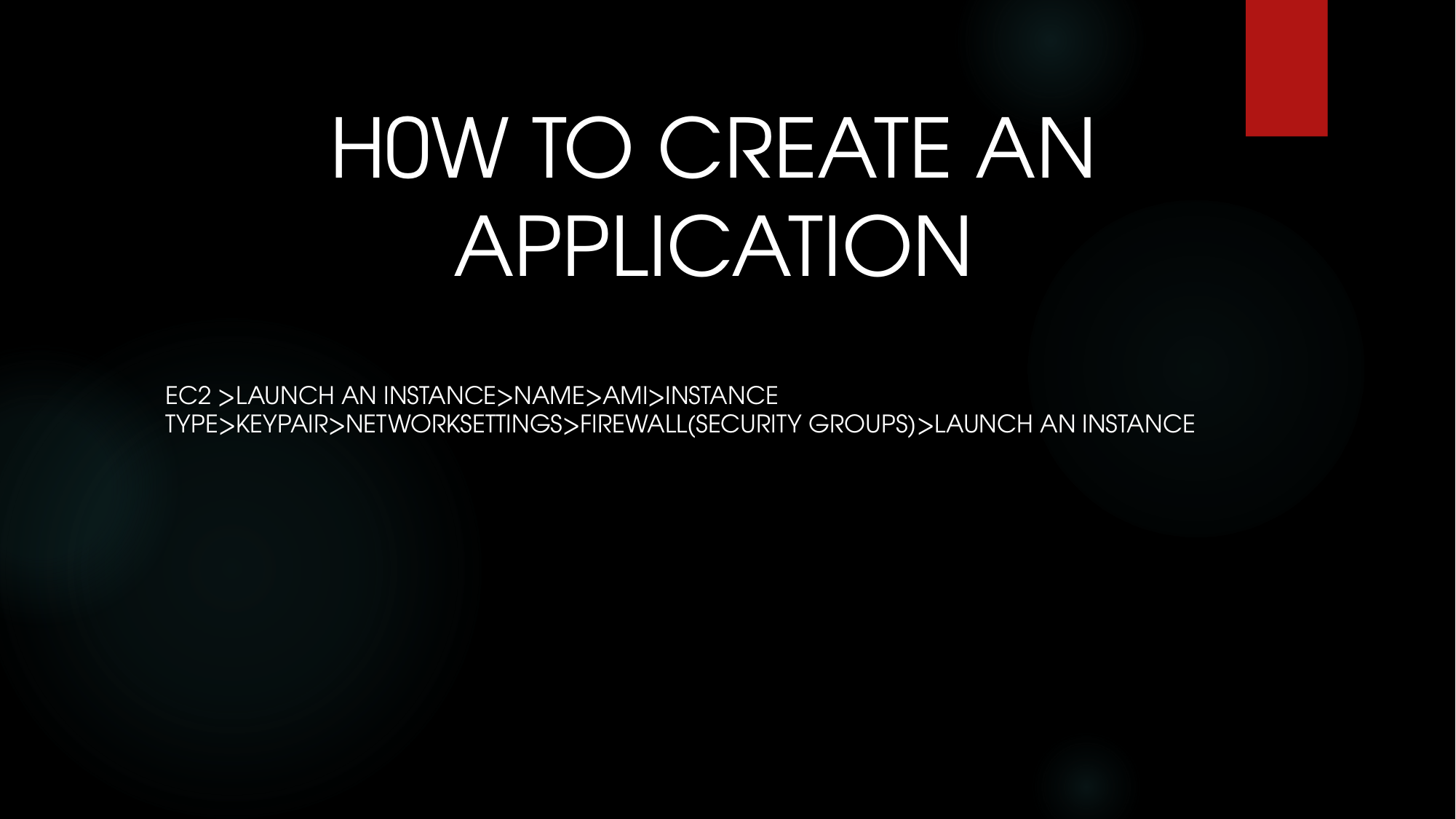

H0W TO CREATE AN APPLICATION
EC2 >LAUNCH AN INSTANCE>NAME>AMI>INSTANCE TYPE>KEYPAIR>NETWORKSETTINGS>FIREWALL(SECURITY GROUPS)>LAUNCH AN INSTANCE